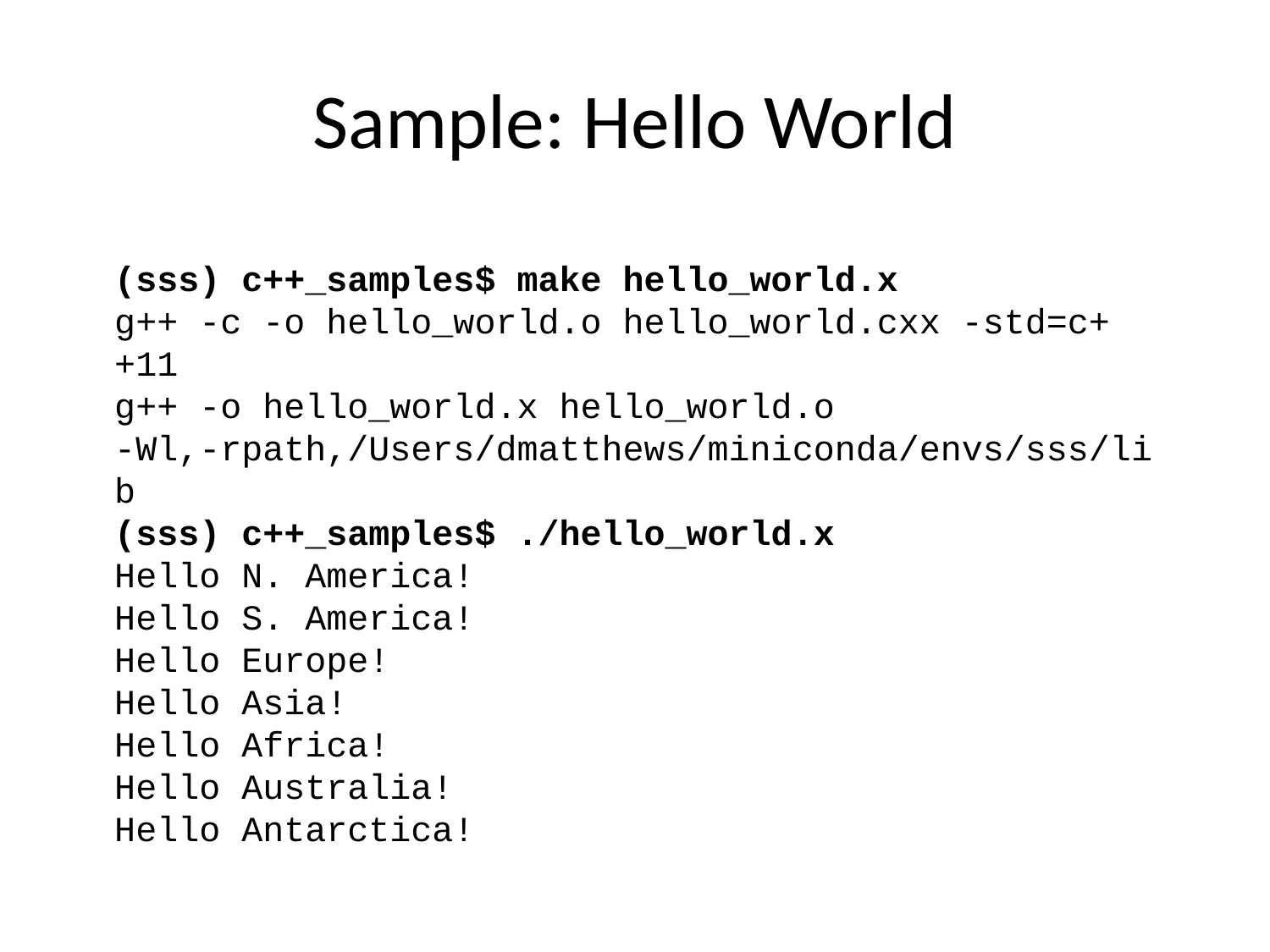

# Sample: Hello World
(sss) c++_samples$ make hello_world.x
g++ -c -o hello_world.o hello_world.cxx -std=c++11
g++ -o hello_world.x hello_world.o -Wl,-rpath,/Users/dmatthews/miniconda/envs/sss/lib
(sss) c++_samples$ ./hello_world.x
Hello N. America!
Hello S. America!
Hello Europe!
Hello Asia!
Hello Africa!
Hello Australia!
Hello Antarctica!